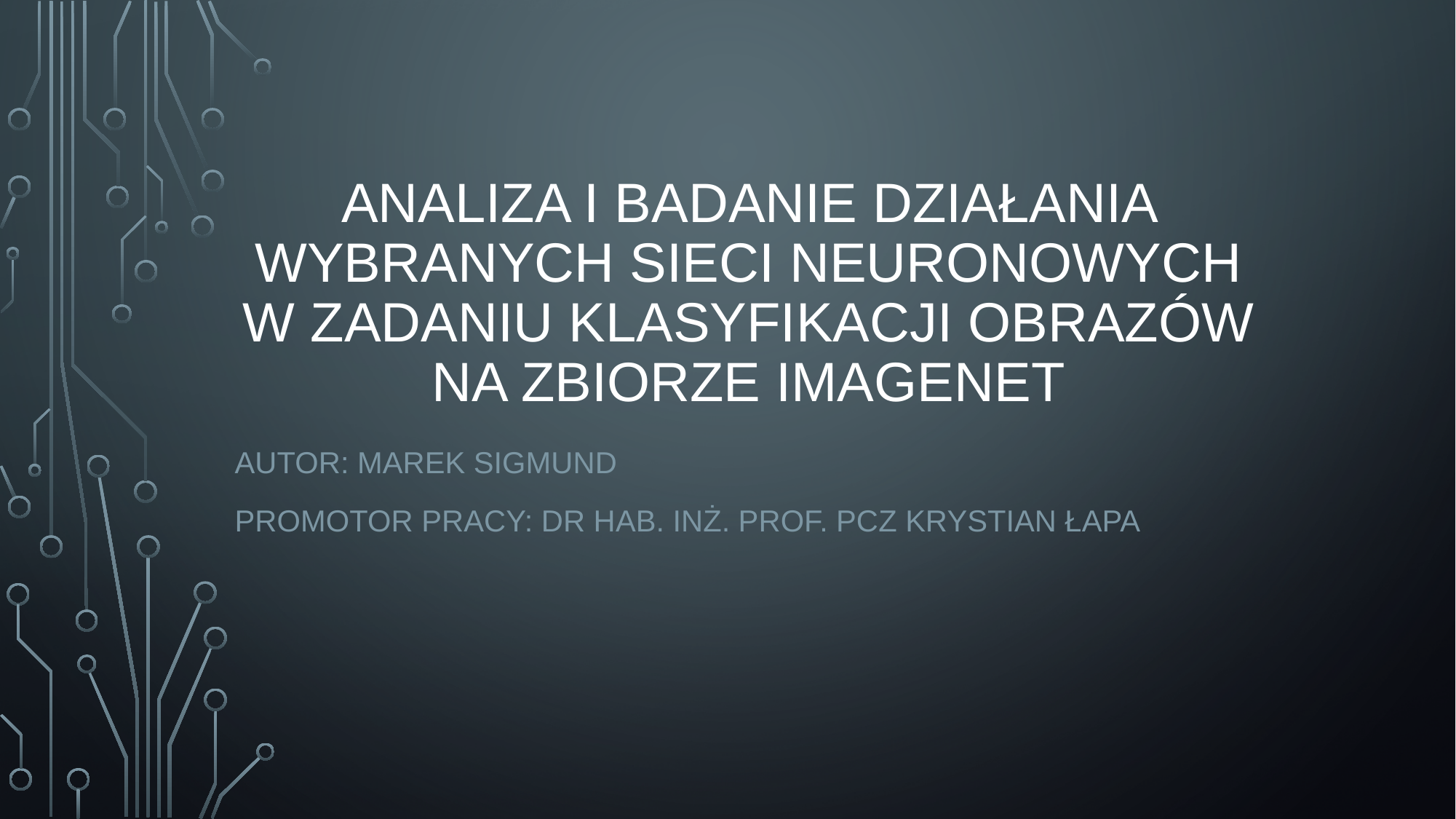

# Analiza i badanie działania wybranych sieci neuronowych w zadaniu klasyfikacji obrazów na zbiorze ImageNet
Autor: Marek Sigmund
Promotor pracy: dr hab. inż. prof. PCz Krystian Łapa